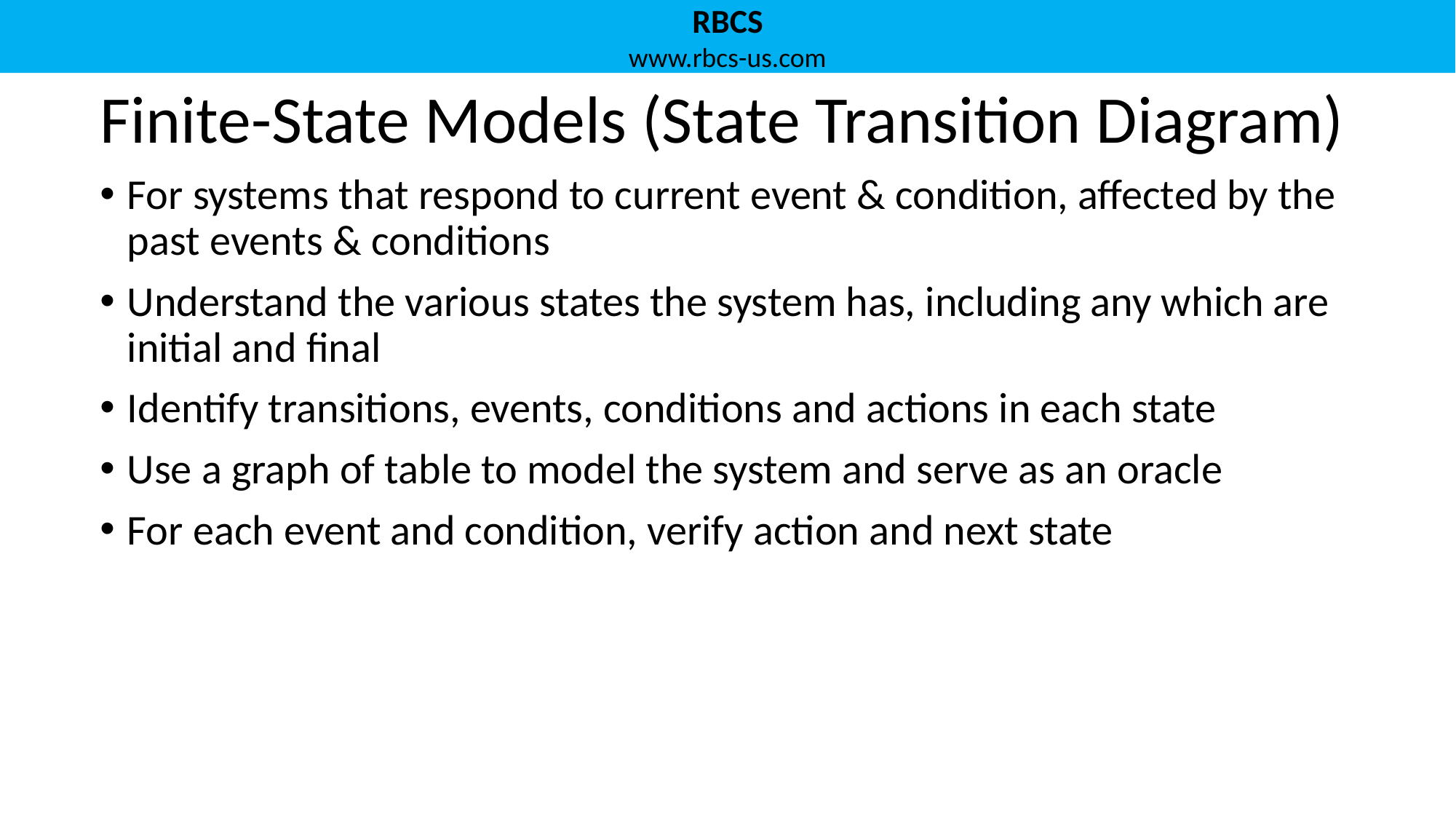

# Finite-State Models (State Transition Diagram)
For systems that respond to current event & condition, affected by the past events & conditions
Understand the various states the system has, including any which are initial and final
Identify transitions, events, conditions and actions in each state
Use a graph of table to model the system and serve as an oracle
For each event and condition, verify action and next state